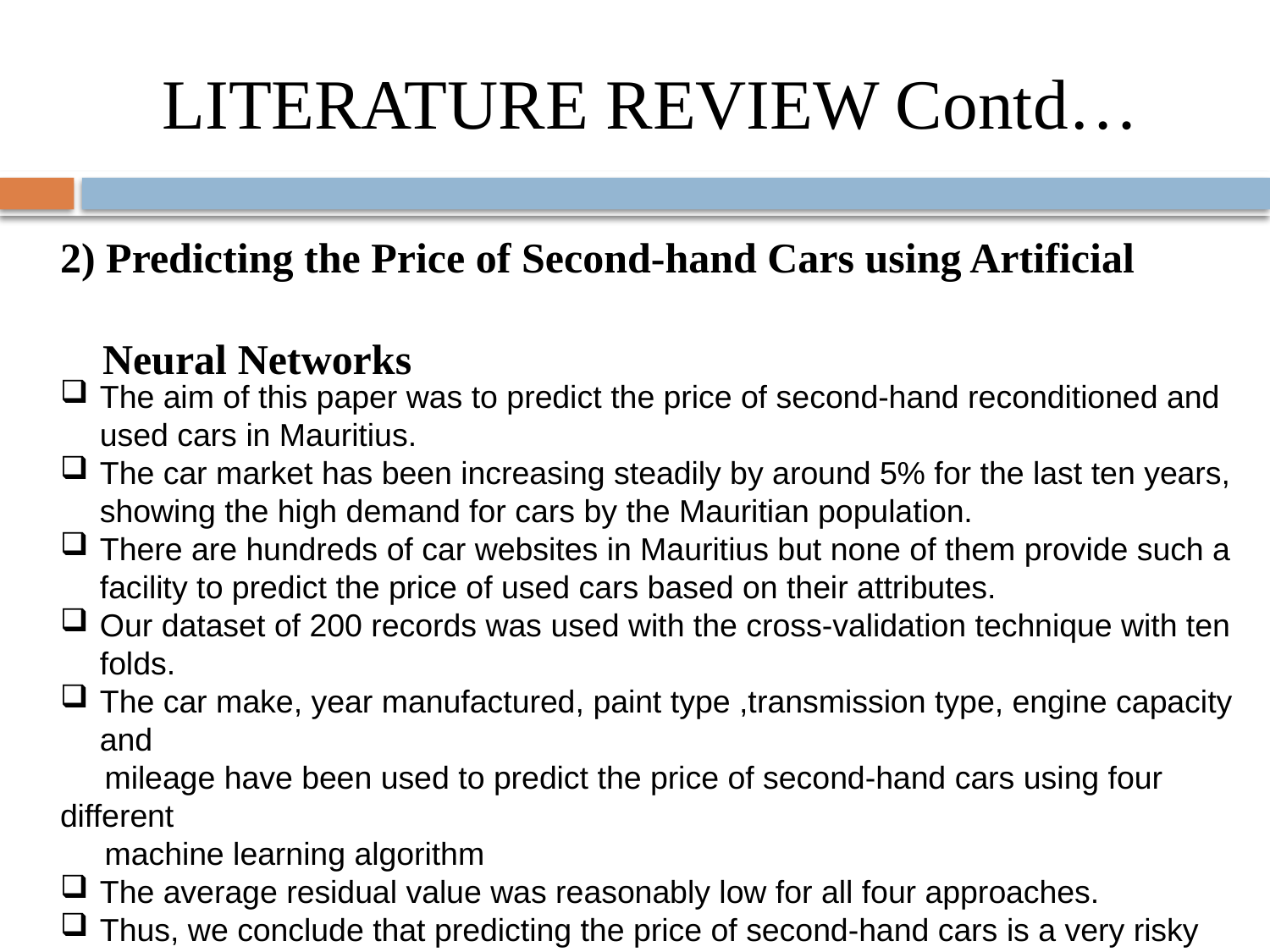

# LITERATURE REVIEW Contd…
2) Predicting the Price of Second-hand Cars using Artificial
    Neural Networks
The aim of this paper was to predict the price of second-hand reconditioned and   used cars in Mauritius.
The car market has been increasing steadily by around 5% for the last ten years, showing the high demand for cars by the Mauritian population.
There are hundreds of car websites in Mauritius but none of them provide such a facility to predict the price of used cars based on their attributes.
Our dataset of 200 records was used with the cross-validation technique with ten folds.
The car make, year manufactured, paint type ,transmission type, engine capacity and
     mileage have been used to predict the price of second-hand cars using four different
     machine learning algorithm
The average residual value was reasonably low for all four approaches.
Thus, we conclude that predicting the price of second-hand cars is a very risky enterprise but which is feasible.